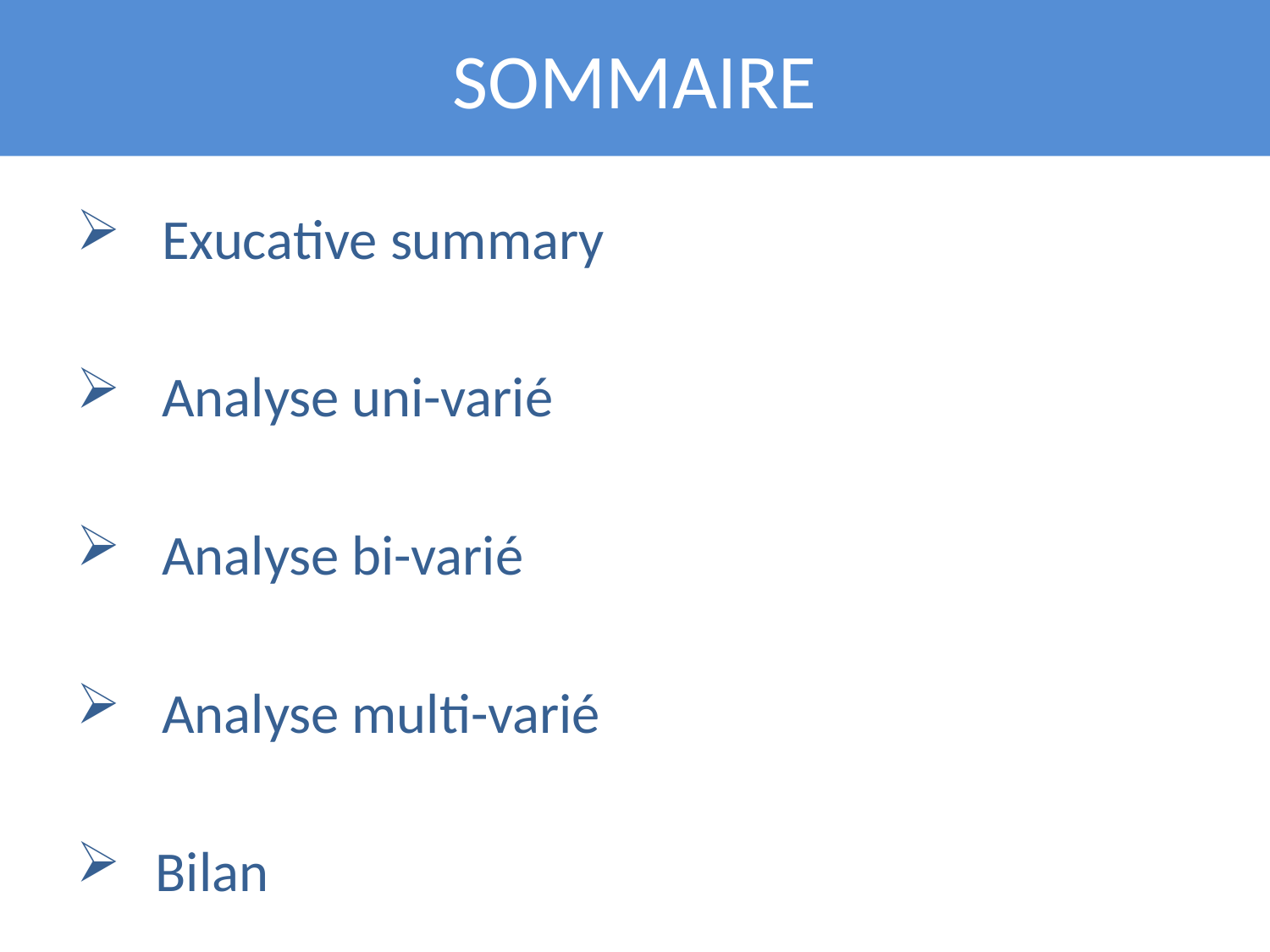

SOMMAIRE
   Exucative summary

   Analyse uni-varié

   Analyse bi-varié

   Analyse multi-varié

Bilan